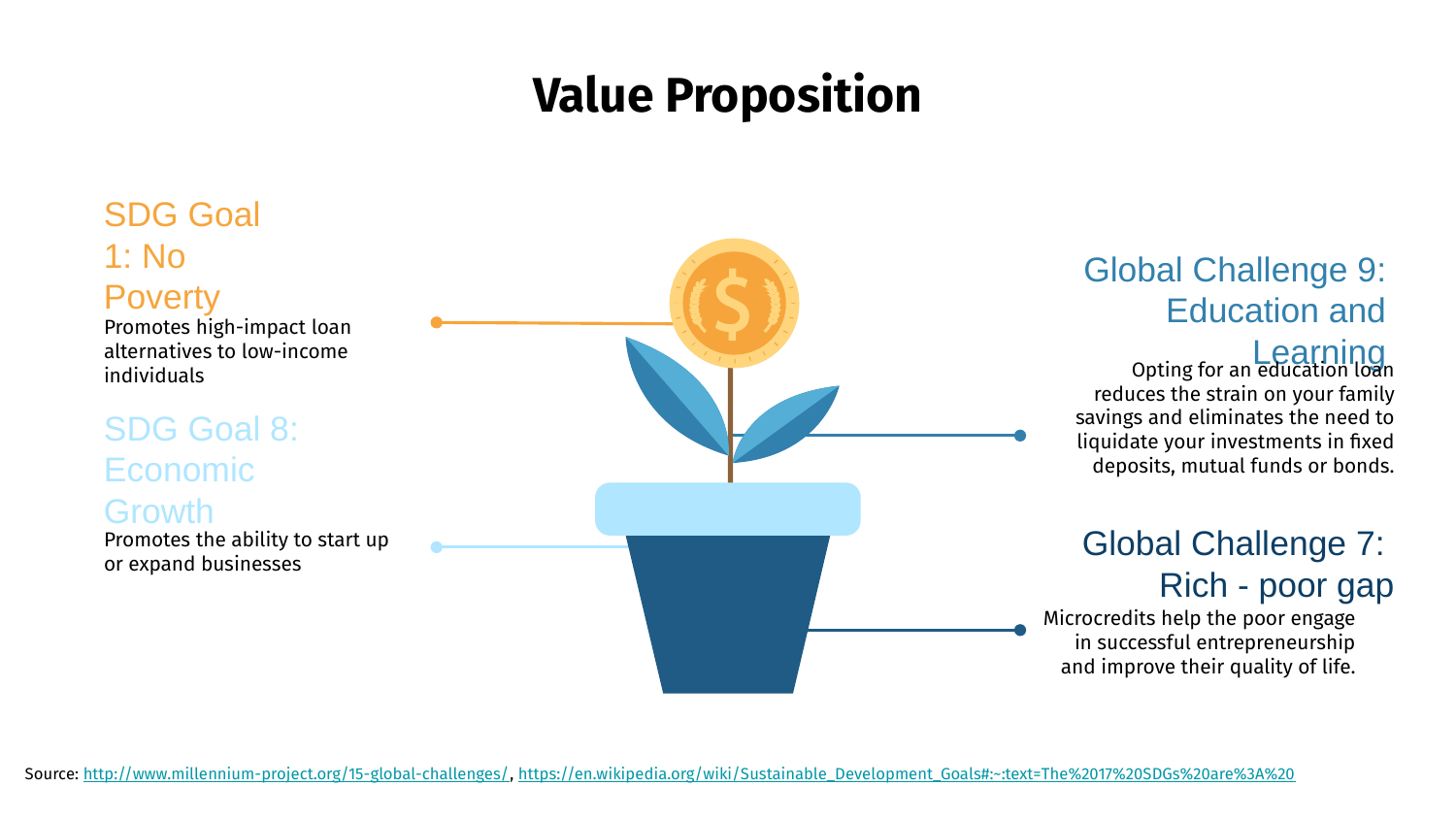

# Value Proposition
SDG Goal 1: No Poverty

Global Challenge 9: Education and Learning

Promotes high-impact loan alternatives to low-income individuals

Opting for an education loan reduces the strain on your family savings and eliminates the need to liquidate your investments in fixed deposits, mutual funds or bonds.

SDG Goal 8:
Economic Growth

Promotes the ability to start up or expand businesses

Global Challenge 7:
Rich - poor gap
Microcredits help the poor engage in successful entrepreneurship and improve their quality of life.
Source: http://www.millennium-project.org/15-global-challenges/, https://en.wikipedia.org/wiki/Sustainable_Development_Goals#:~:text=The%2017%20SDGs%20are%3A%20